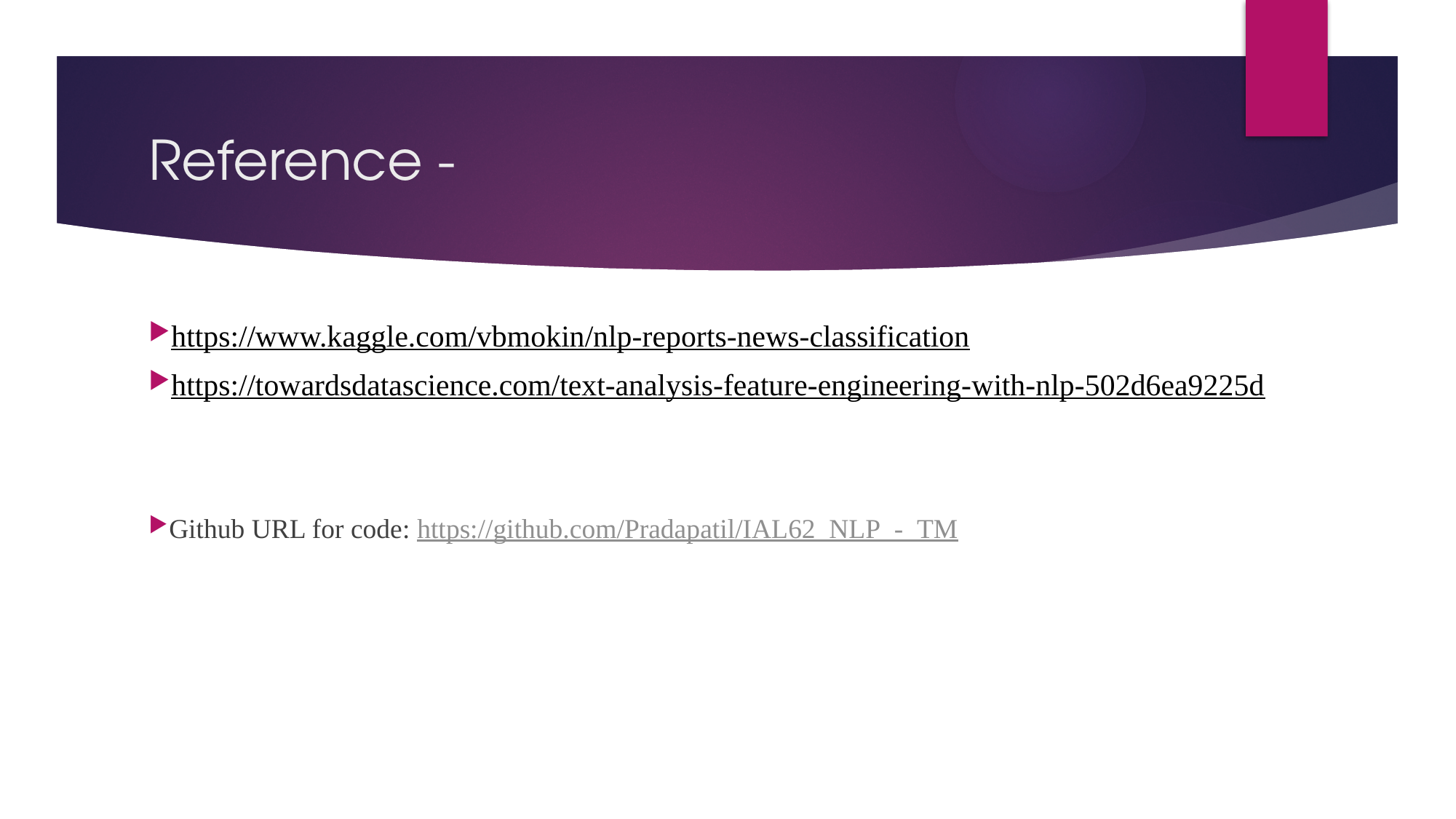

# Reference -
https://www.kaggle.com/vbmokin/nlp-reports-news-classification
https://towardsdatascience.com/text-analysis-feature-engineering-with-nlp-502d6ea9225d

Github URL for code: https://github.com/Pradapatil/IAL62_NLP_-_TM